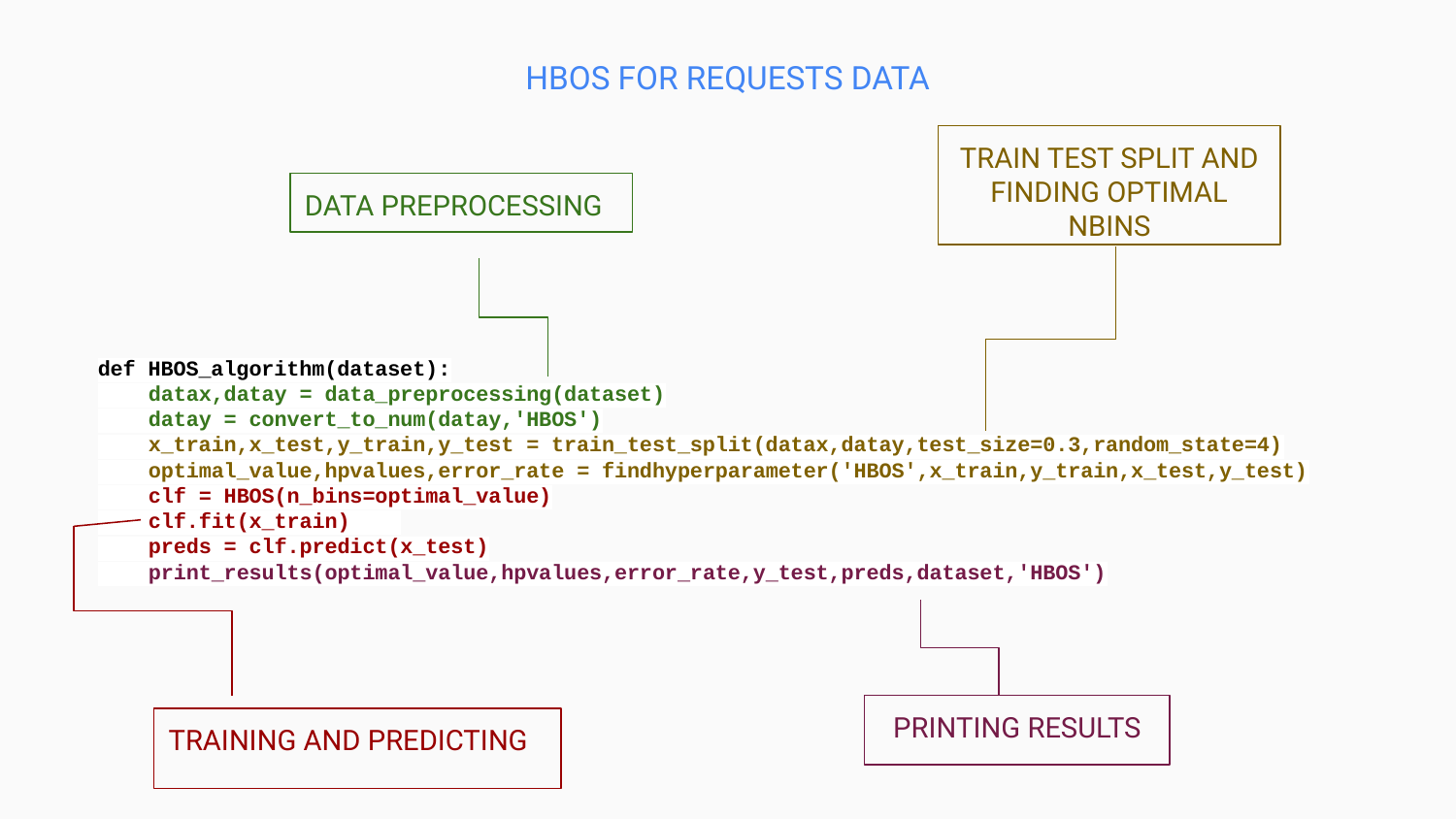

HBOS FOR REQUESTS DATA
TRAIN TEST SPLIT AND FINDING OPTIMAL NBINS
DATA PREPROCESSING
def HBOS_algorithm(dataset):
    datax,datay = data_preprocessing(dataset)
    datay = convert_to_num(datay,'HBOS')
    x_train,x_test,y_train,y_test = train_test_split(datax,datay,test_size=0.3,random_state=4)
    optimal_value,hpvalues,error_rate = findhyperparameter('HBOS',x_train,y_train,x_test,y_test)
    clf = HBOS(n_bins=optimal_value)
    clf.fit(x_train)
    preds = clf.predict(x_test)
    print_results(optimal_value,hpvalues,error_rate,y_test,preds,dataset,'HBOS')

PRINTING RESULTS
TRAINING AND PREDICTING